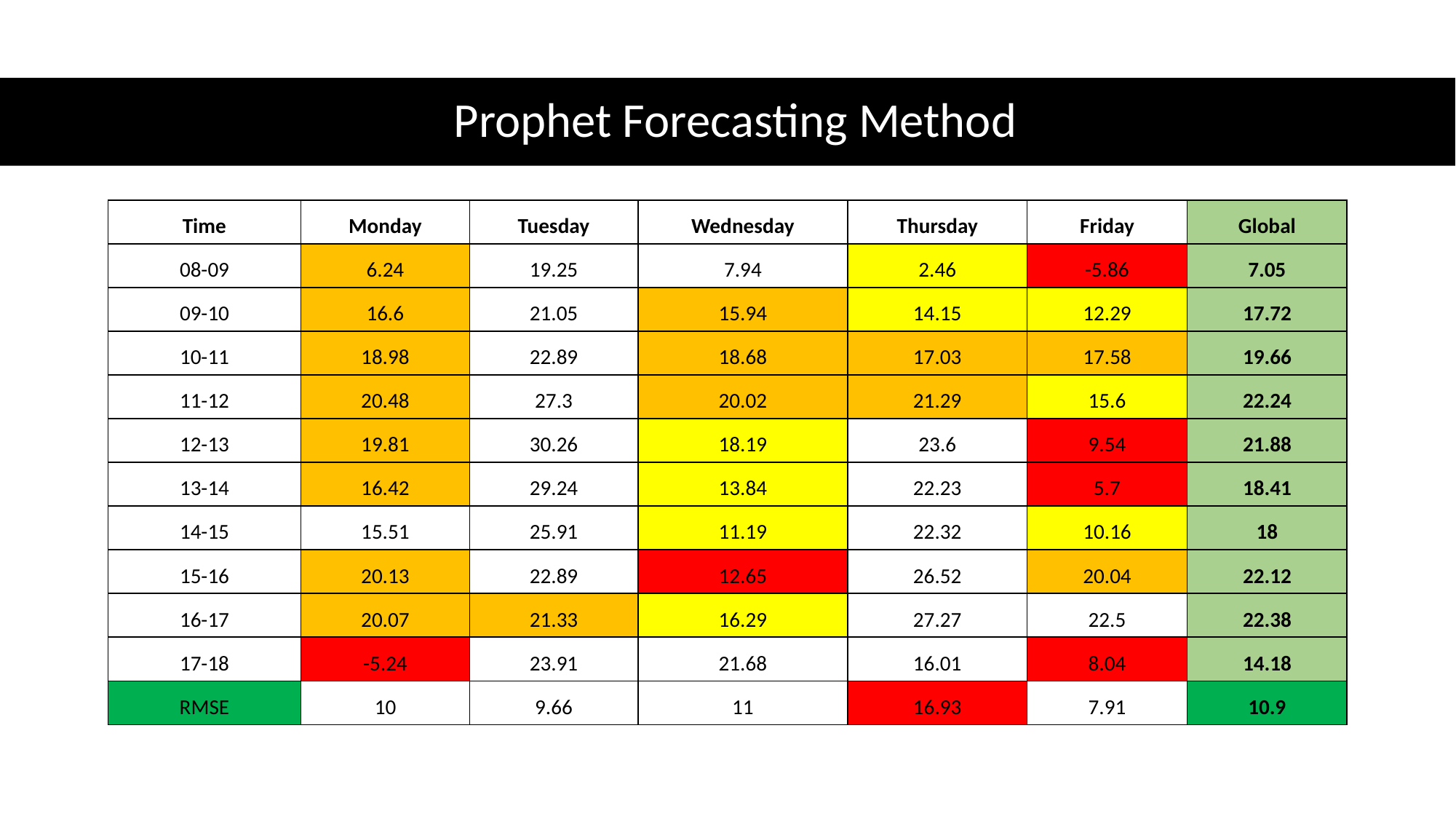

# Prophet Forecasting Method

| Time | Monday | Tuesday | Wednesday | Thursday | Friday | Global |
| --- | --- | --- | --- | --- | --- | --- |
| 08-09 | 6.24 | 19.25 | 7.94 | 2.46 | -5.86 | 7.05 |
| 09-10 | 16.6 | 21.05 | 15.94 | 14.15 | 12.29 | 17.72 |
| 10-11 | 18.98 | 22.89 | 18.68 | 17.03 | 17.58 | 19.66 |
| 11-12 | 20.48 | 27.3 | 20.02 | 21.29 | 15.6 | 22.24 |
| 12-13 | 19.81 | 30.26 | 18.19 | 23.6 | 9.54 | 21.88 |
| 13-14 | 16.42 | 29.24 | 13.84 | 22.23 | 5.7 | 18.41 |
| 14-15 | 15.51 | 25.91 | 11.19 | 22.32 | 10.16 | 18 |
| 15-16 | 20.13 | 22.89 | 12.65 | 26.52 | 20.04 | 22.12 |
| 16-17 | 20.07 | 21.33 | 16.29 | 27.27 | 22.5 | 22.38 |
| 17-18 | -5.24 | 23.91 | 21.68 | 16.01 | 8.04 | 14.18 |
| RMSE | 10 | 9.66 | 11 | 16.93 | 7.91 | 10.9 |